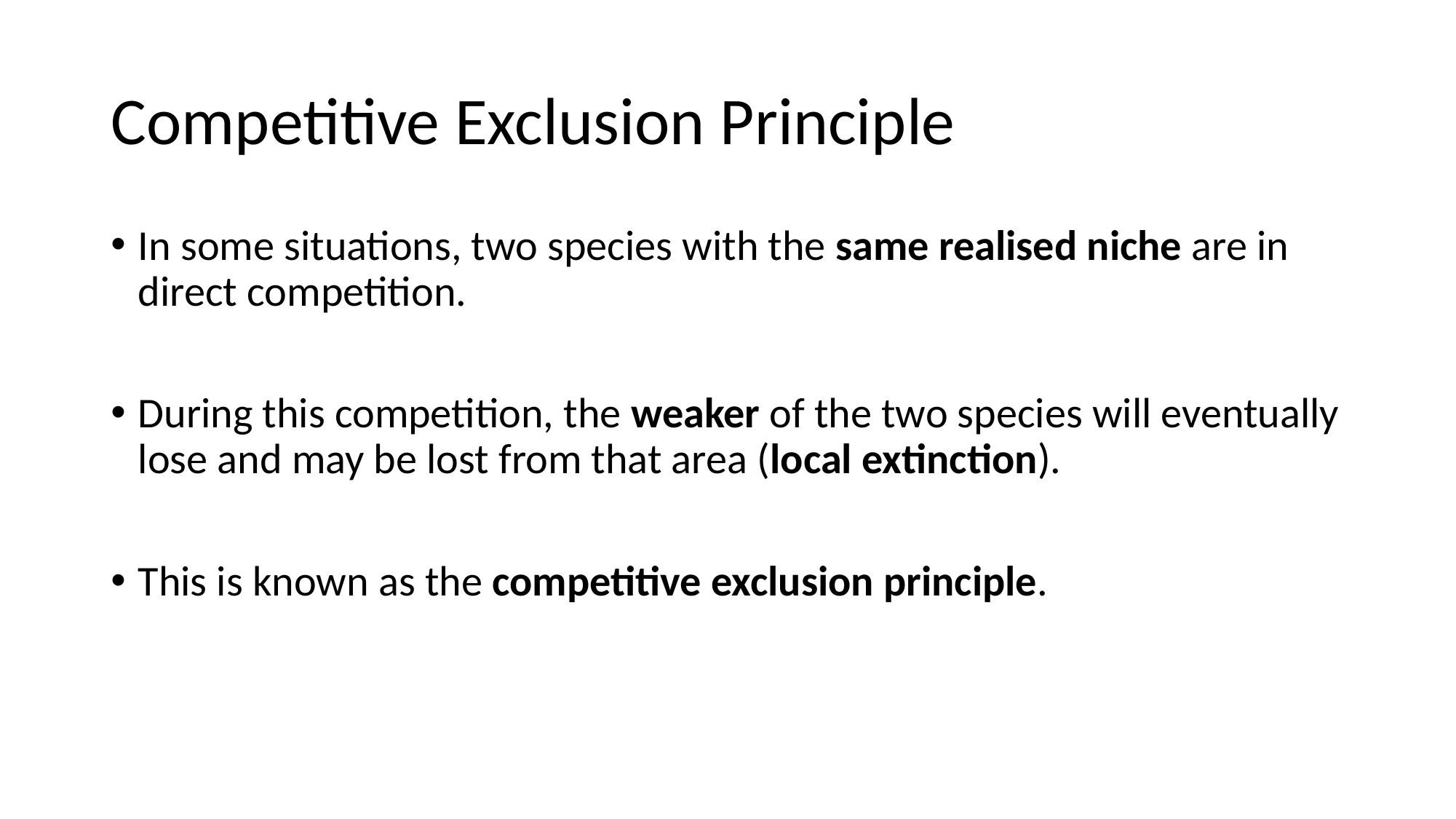

# Competitive Exclusion Principle
In some situations, two species with the same realised niche are in direct competition.

During this competition, the weaker of the two species will eventually lose and may be lost from that area (local extinction).

This is known as the competitive exclusion principle.